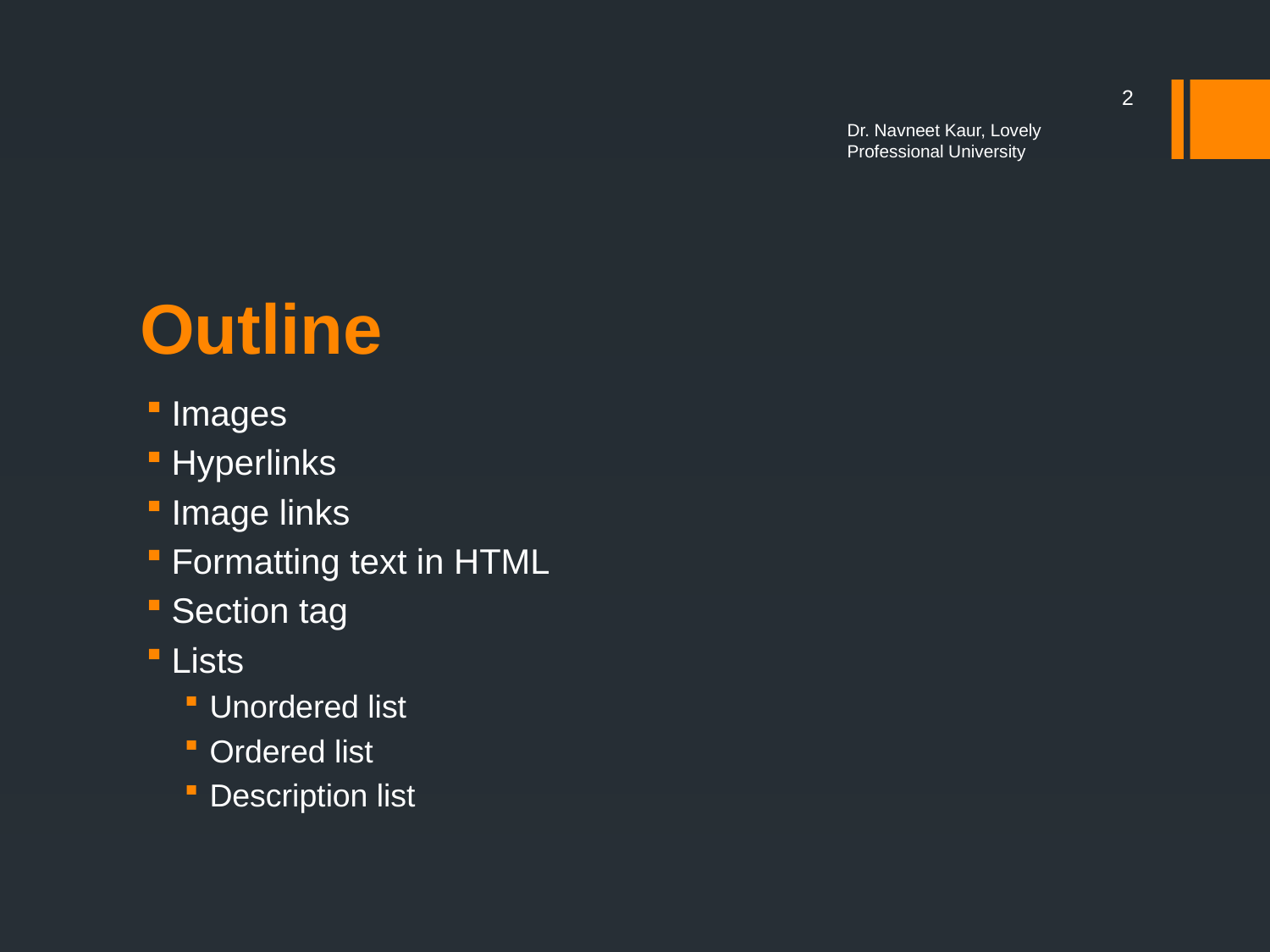

2
Dr. Navneet Kaur, Lovely Professional University
# Outline
Images
Hyperlinks
Image links
Formatting text in HTML
Section tag
Lists
Unordered list
Ordered list
Description list